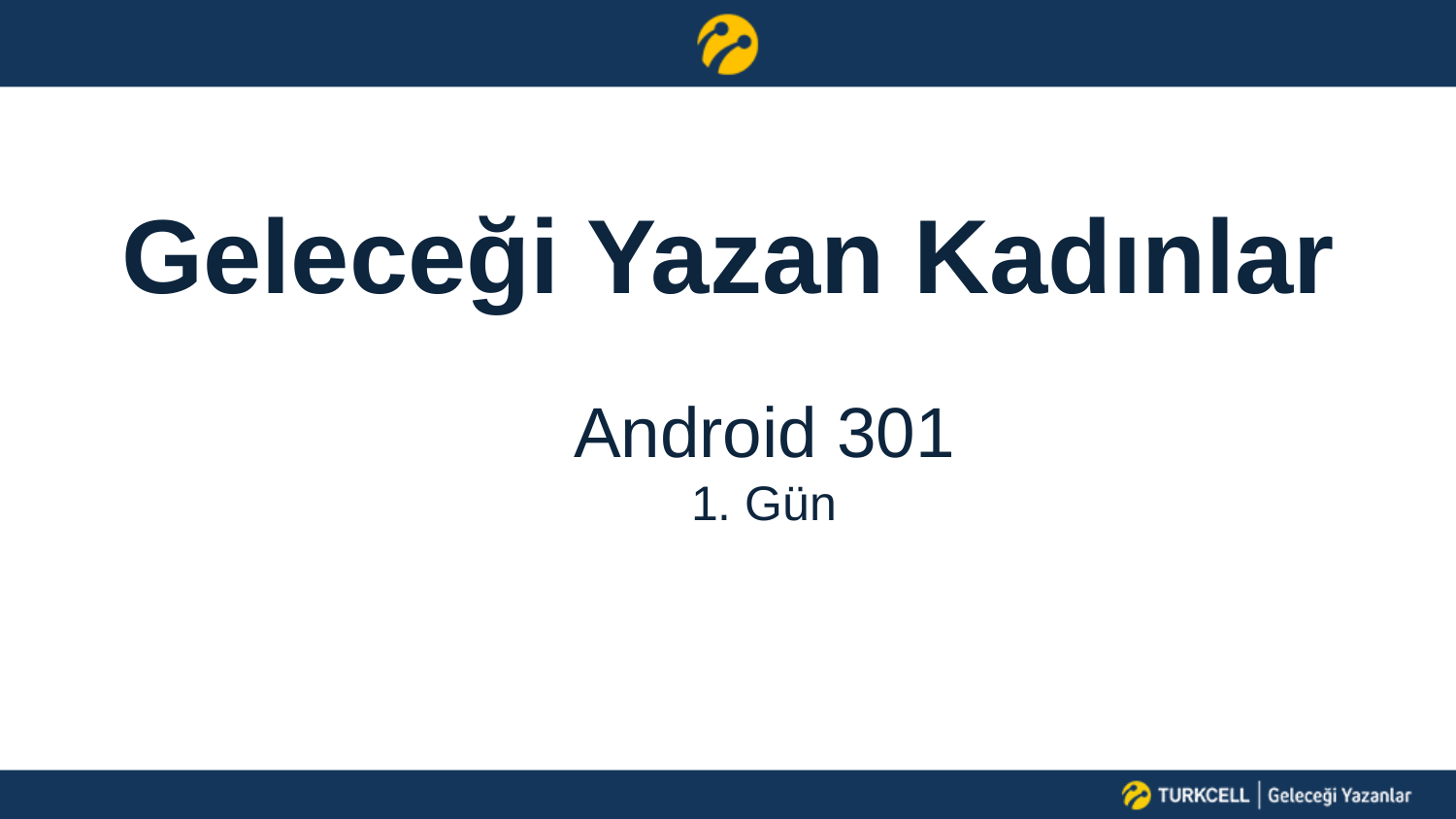

# Geleceği Yazan Kadınlar
Android 301
1. Gün